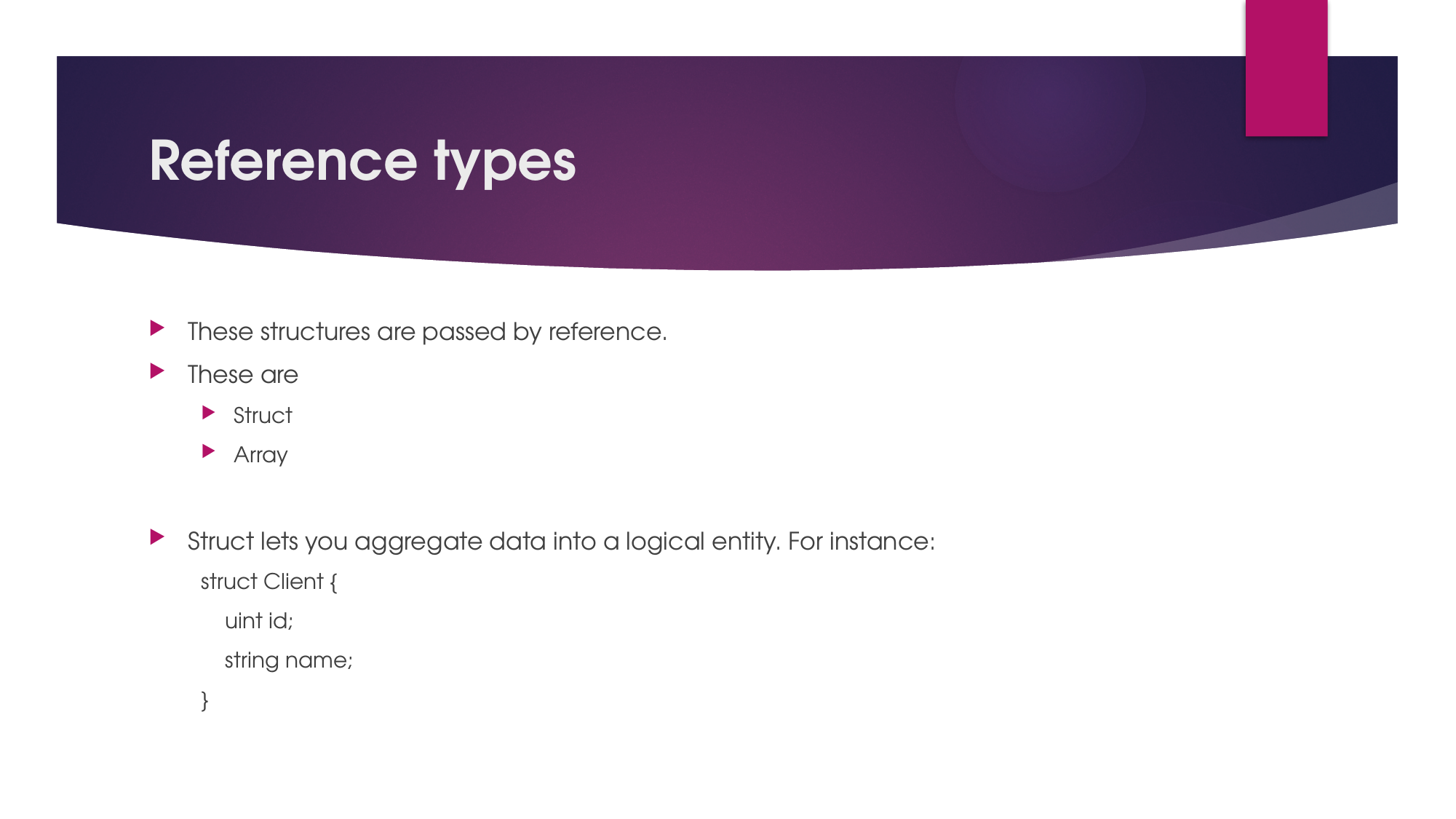

# Reference types
These structures are passed by reference.
These are
Struct
Array

Struct lets you aggregate data into a logical entity. For instance:
struct Client {
    uint id;
    string name;
}